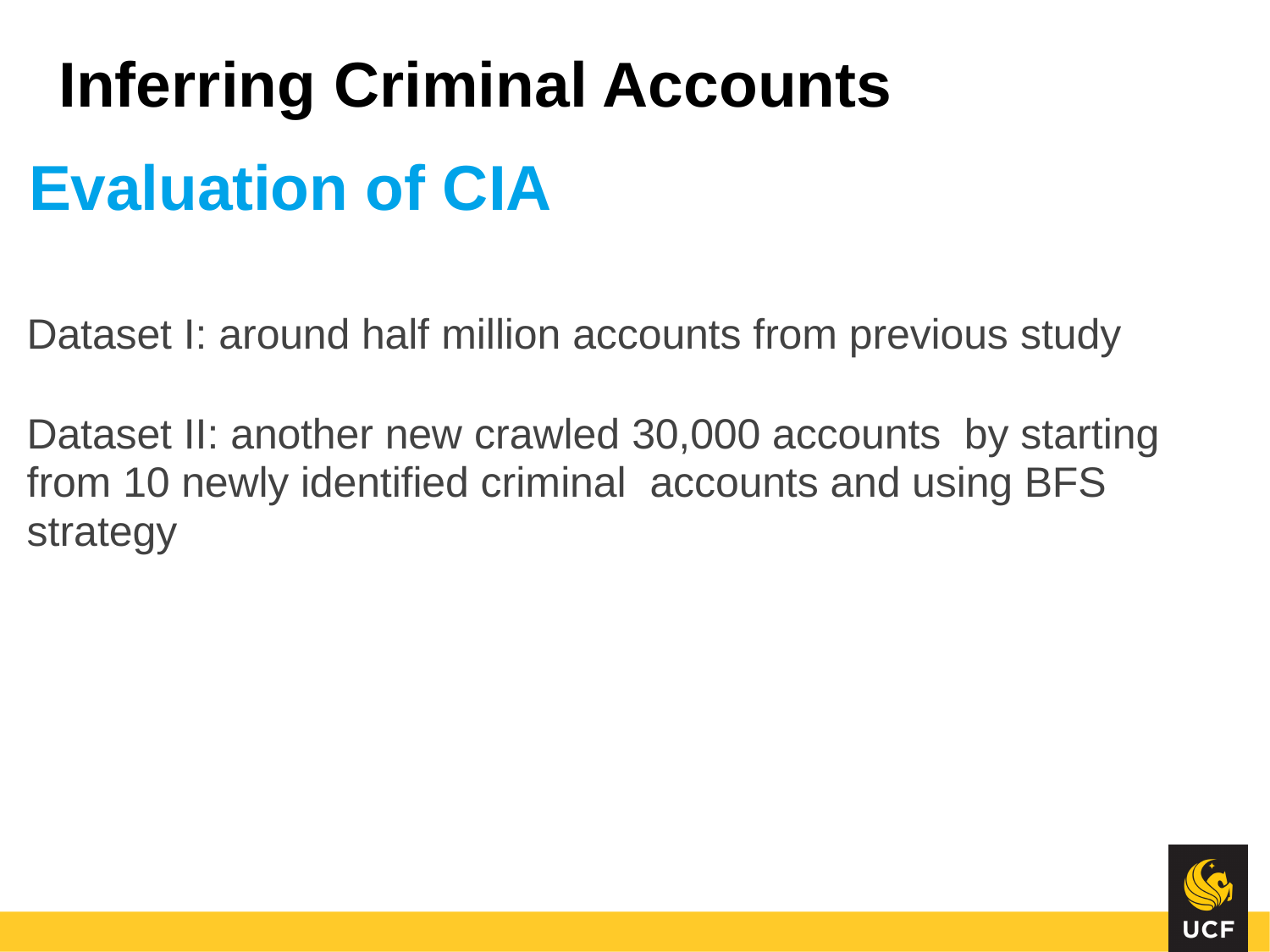

# Inferring Criminal Accounts
Evaluation of CIA
Dataset I: around half million accounts from previous study

Dataset II: another new crawled 30,000 accounts  by starting from 10 newly identified criminal  accounts and using BFS strategy